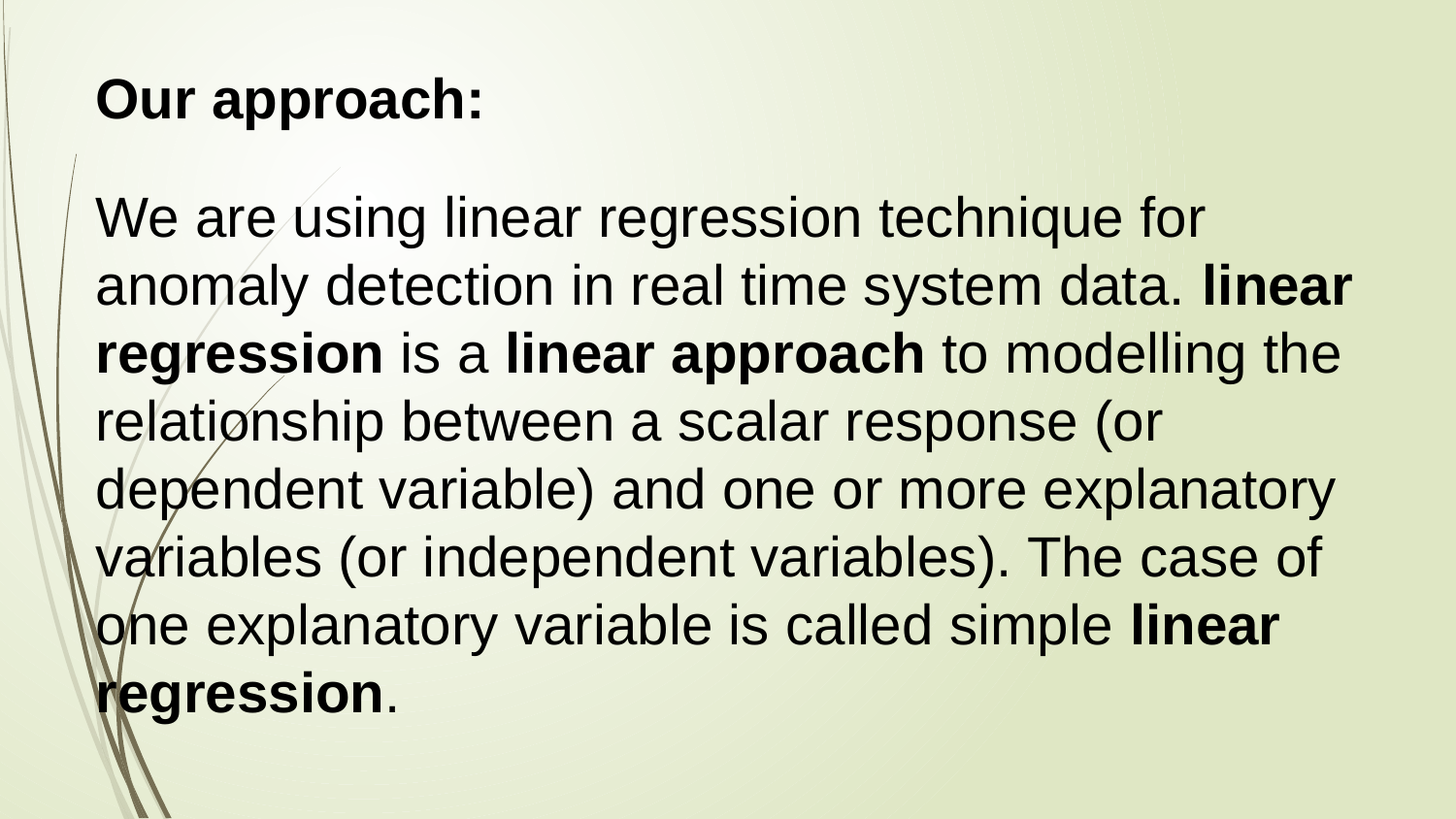

Our approach:

We are using linear regression technique for anomaly detection in real time system data. linear regression is a linear approach to modelling the relationship between a scalar response (or dependent variable) and one or more explanatory variables (or independent variables). The case of one explanatory variable is called simple linear regression.